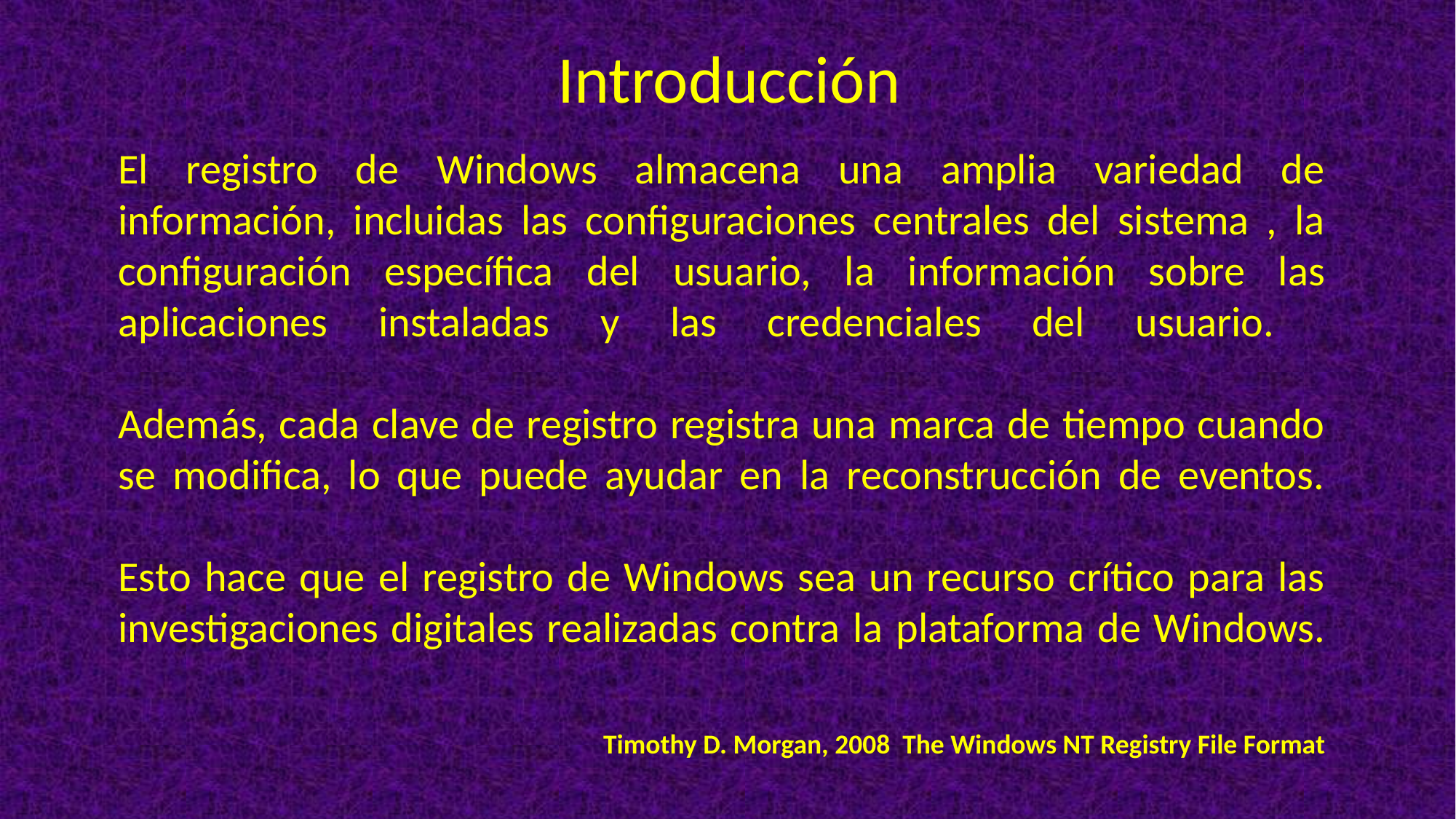

Introducción
# El registro de Windows almacena una amplia variedad de información, incluidas las configuraciones centrales del sistema , la configuración específica del usuario, la información sobre las aplicaciones instaladas y las credenciales del usuario. Además, cada clave de registro registra una marca de tiempo cuando se modifica, lo que puede ayudar en la reconstrucción de eventos. Esto hace que el registro de Windows sea un recurso crítico para las investigaciones digitales realizadas contra la plataforma de Windows.
Timothy D. Morgan, 2008  The Windows NT Registry File Format